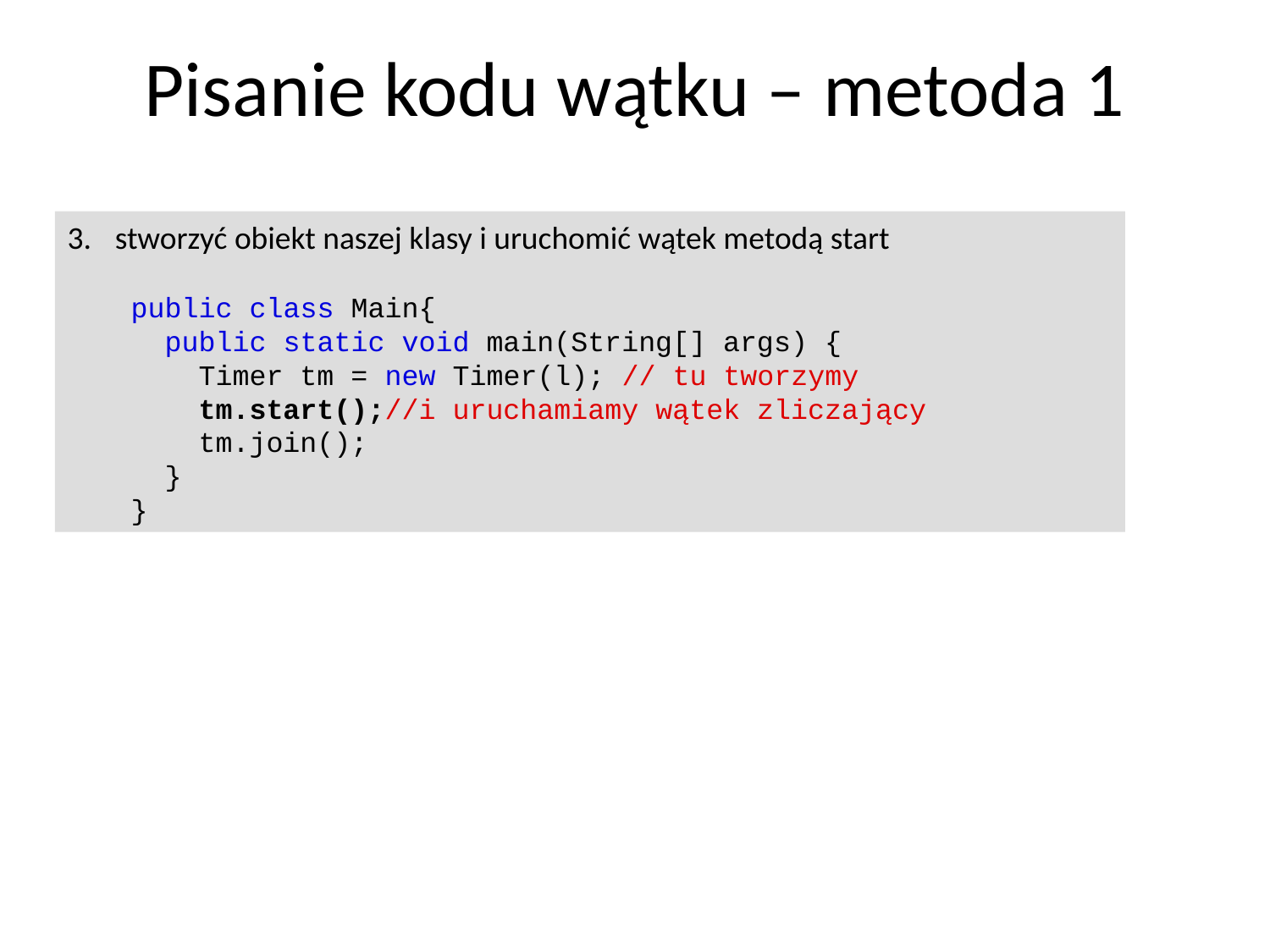

# Pisanie kodu wątku – metoda 1
stworzyć obiekt naszej klasy i uruchomić wątek metodą start

public class Main{
  public static void main(String[] args) {
    Timer tm = new Timer(l); // tu tworzymy
    tm.start();//i uruchamiamy wątek zliczający
    tm.join();
  }
}